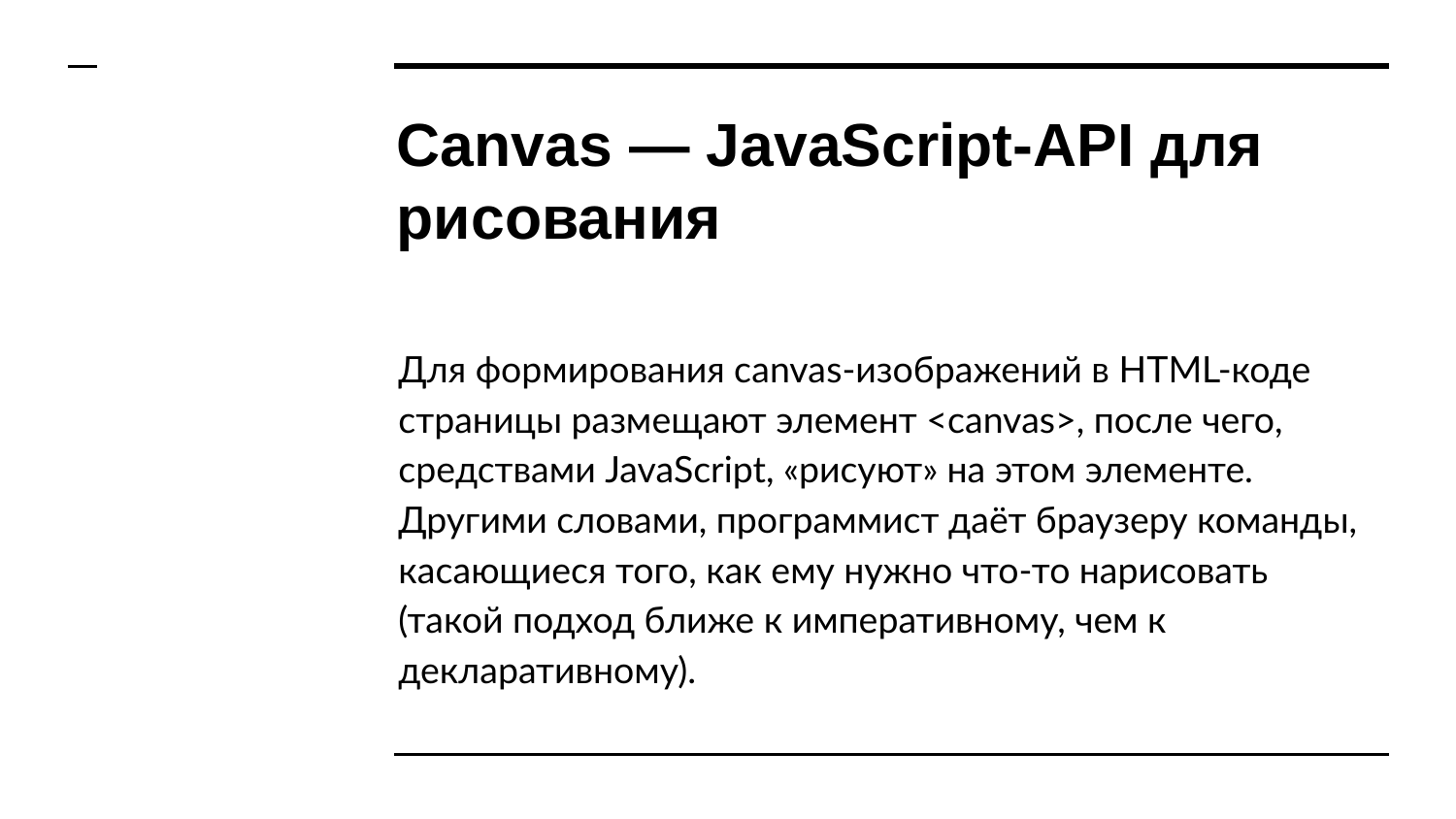

# Canvas — JavaScript-API для рисования
Для формирования canvas-изображений в HTML-коде страницы размещают элемент <canvas>, после чего, средствами JavaScript, «рисуют» на этом элементе. Другими словами, программист даёт браузеру команды, касающиеся того, как ему нужно что-то нарисовать (такой подход ближе к императивному, чем к декларативному).